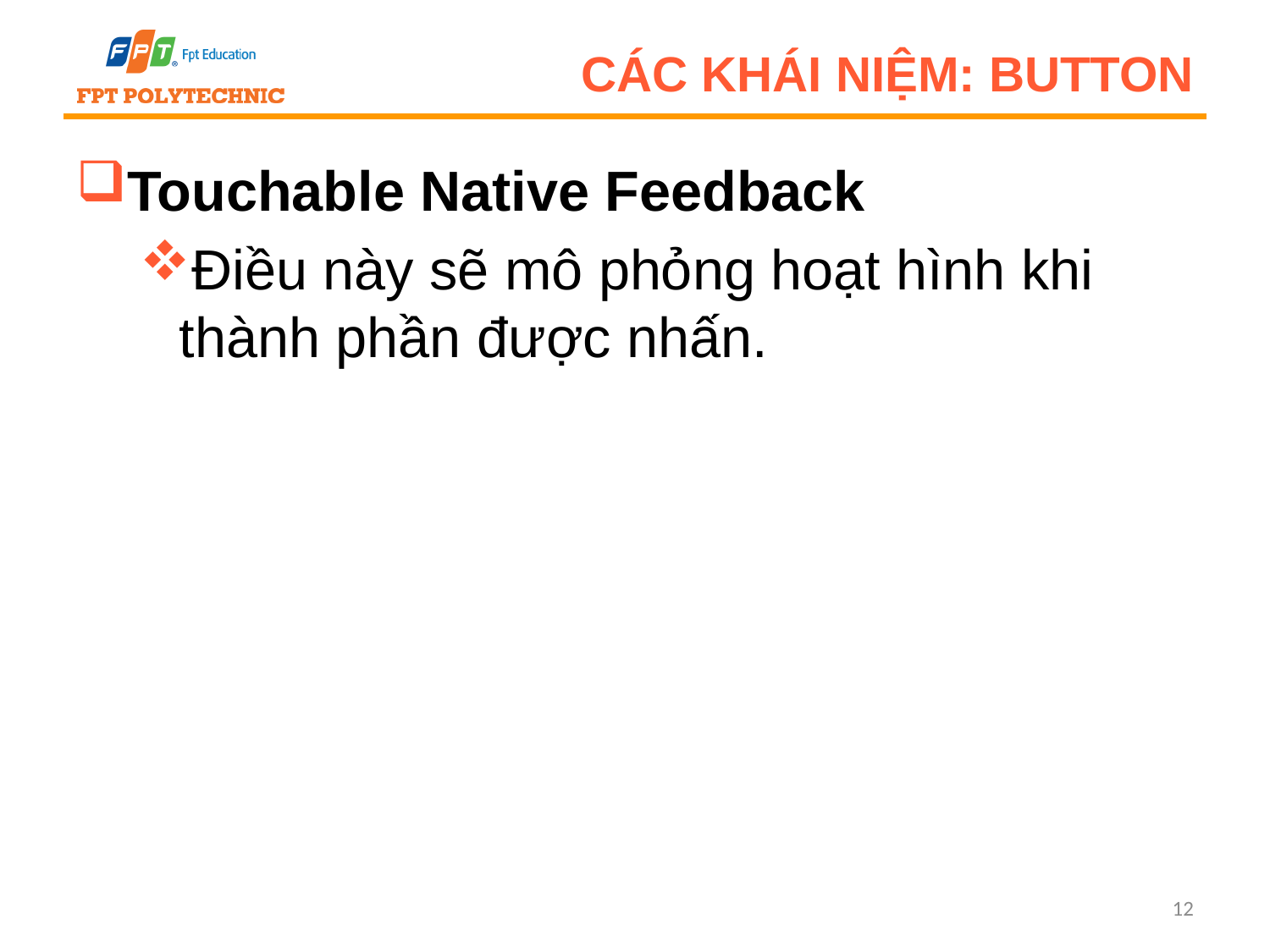

# Các khái niệm: Button
Touchable Native Feedback
Điều này sẽ mô phỏng hoạt hình khi thành phần được nhấn.
12